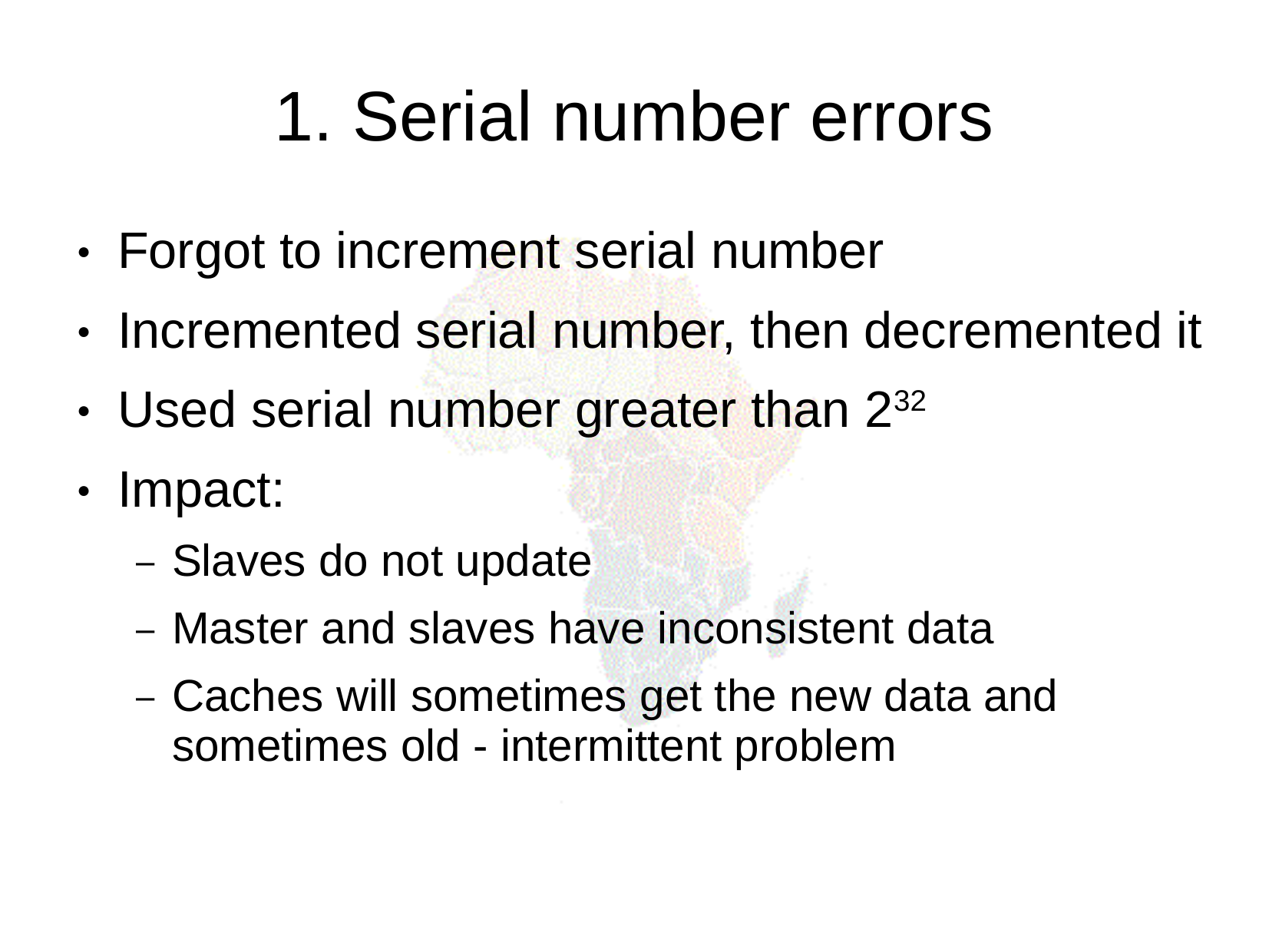

1. Serial number errors
Forgot to increment serial number
Incremented serial number, then decremented it
Used serial number greater than 232
Impact:
Slaves do not update
Master and slaves have inconsistent data
Caches will sometimes get the new data and sometimes old - intermittent problem